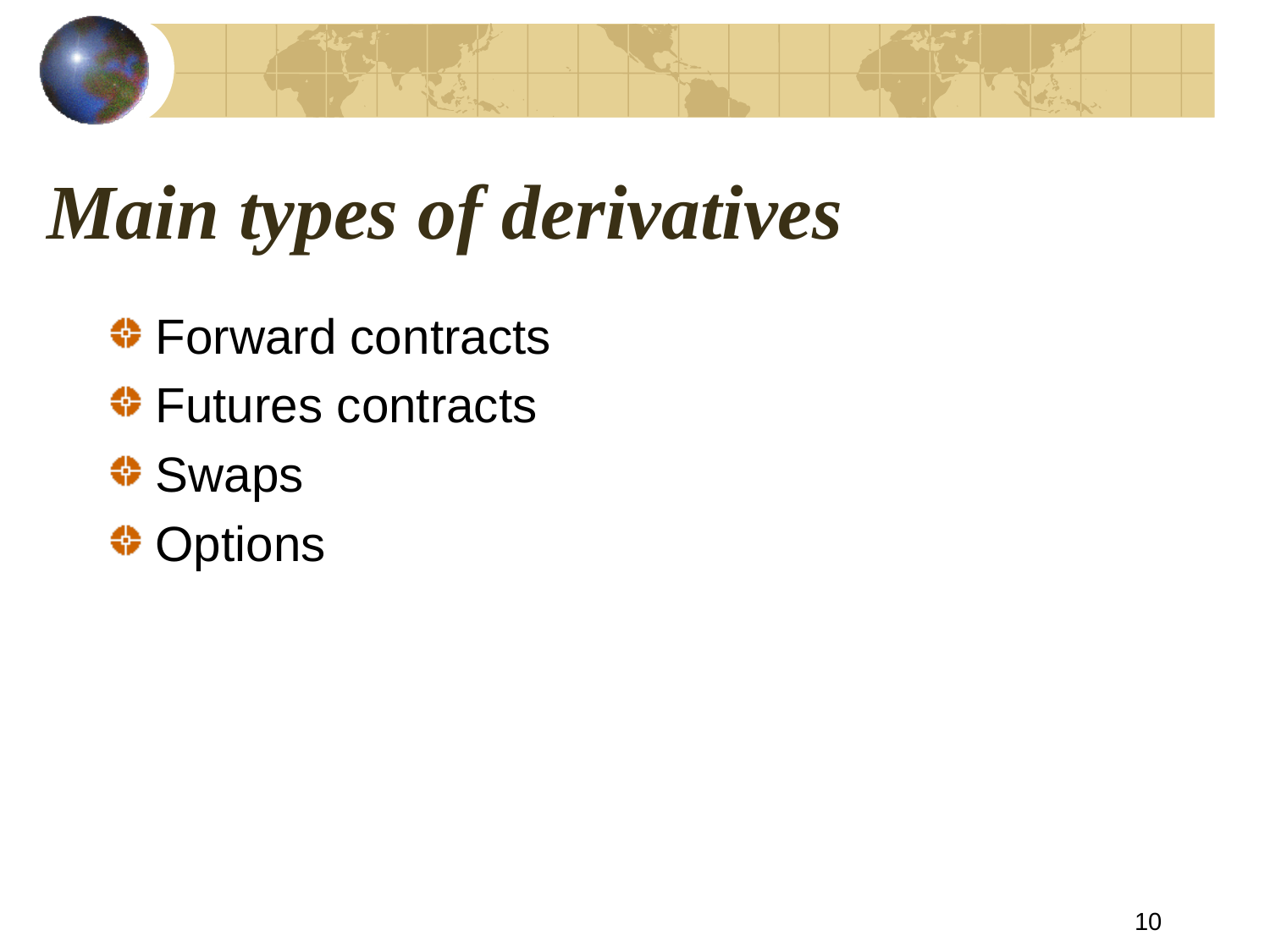

# Main types of derivatives
Forward contracts
Futures contracts
Swaps
Options

10